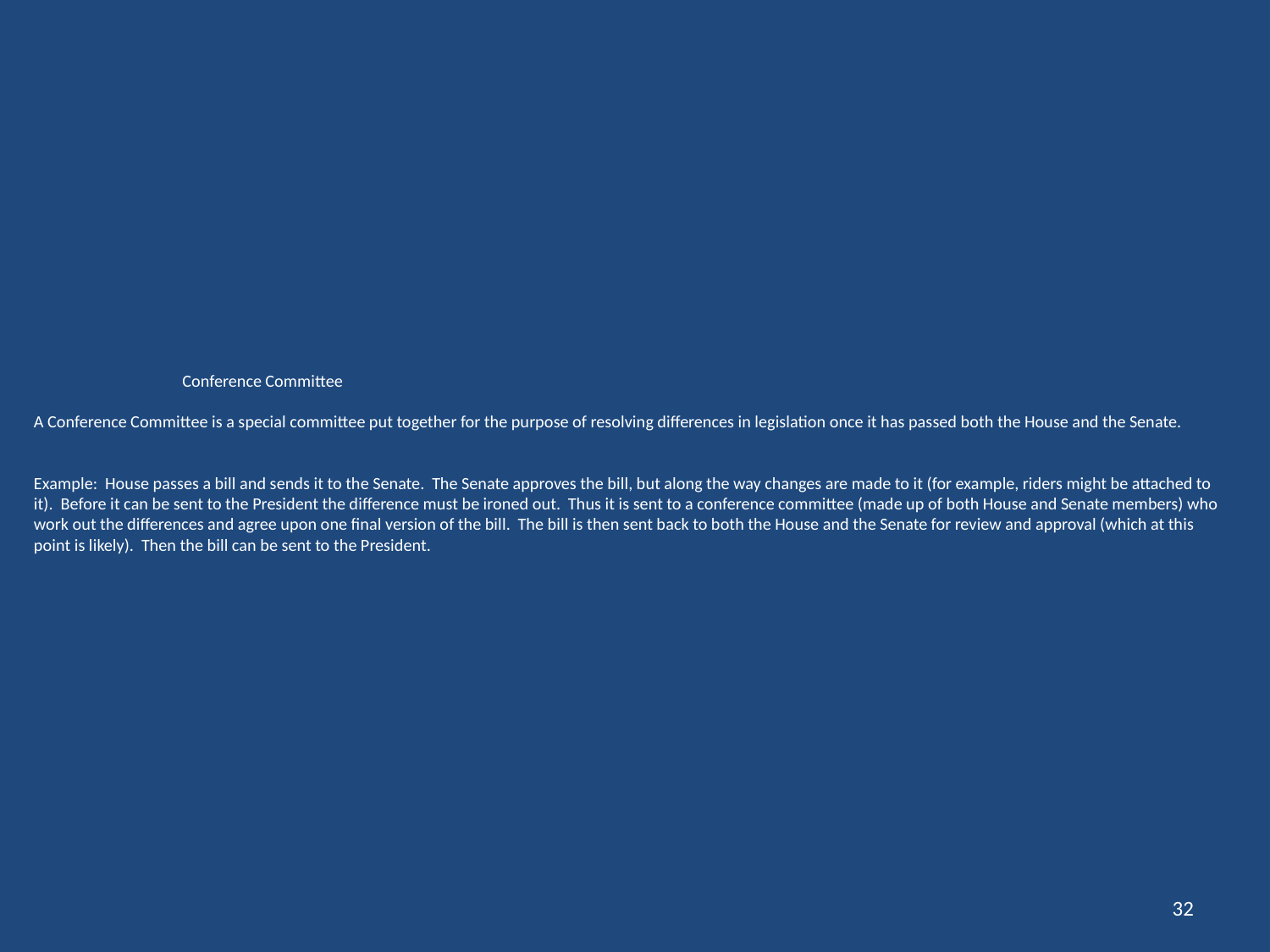

# Conference Committee A Conference Committee is a special committee put together for the purpose of resolving differences in legislation once it has passed both the House and the Senate. Example:  House passes a bill and sends it to the Senate.  The Senate approves the bill, but along the way changes are made to it (for example, riders might be attached to it).  Before it can be sent to the President the difference must be ironed out.  Thus it is sent to a conference committee (made up of both House and Senate members) who work out the differences and agree upon one final version of the bill.  The bill is then sent back to both the House and the Senate for review and approval (which at this point is likely).  Then the bill can be sent to the President.
32